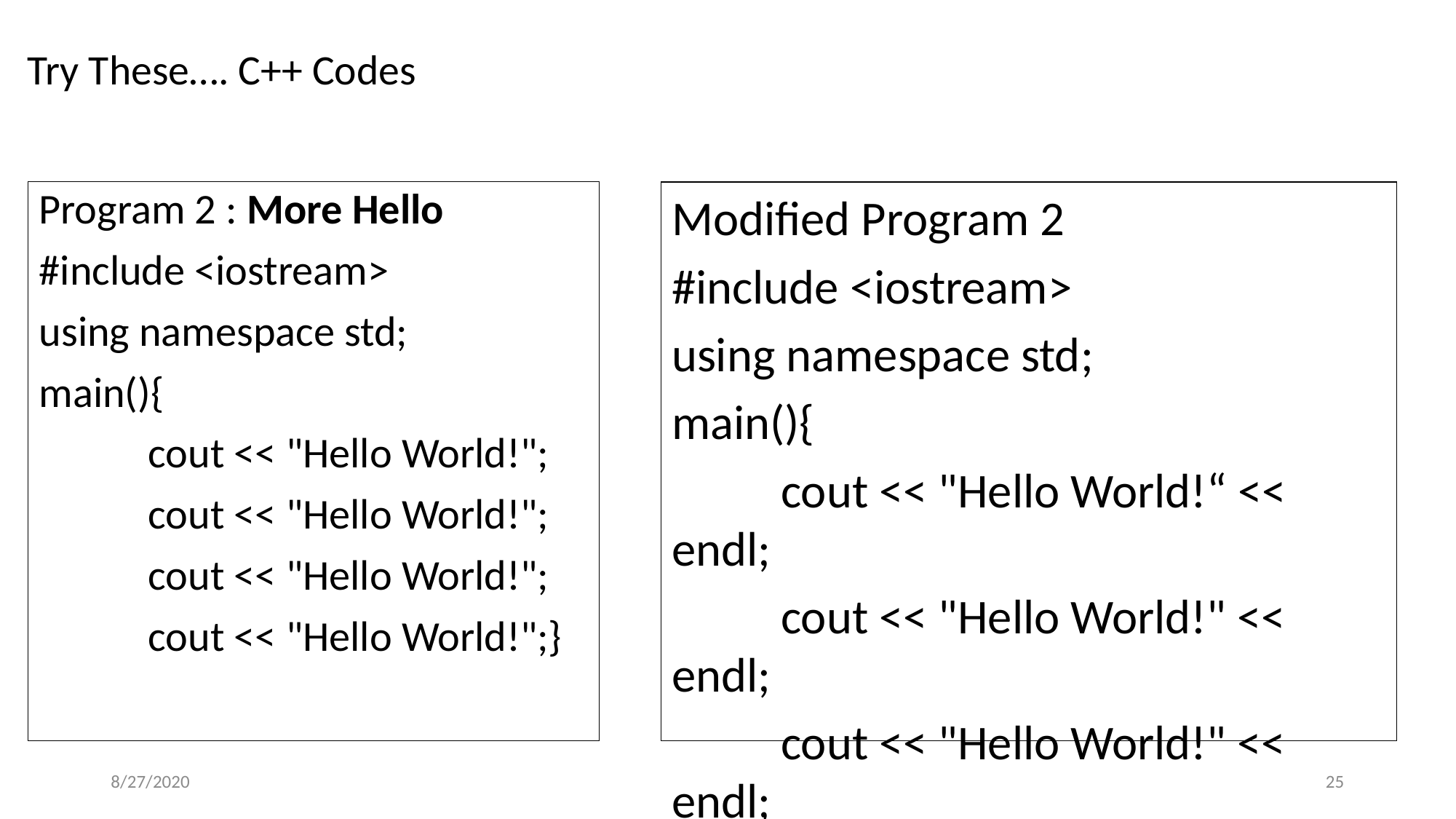

# Try These…. C++ Codes
Program 2 : More Hello
#include <iostream>
using namespace std;
main(){
	cout << "Hello World!";
	cout << "Hello World!";
	cout << "Hello World!";
	cout << "Hello World!";}
Modified Program 2
#include <iostream>
using namespace std;
main(){
	cout << "Hello World!“ << endl;
	cout << "Hello World!" << endl;
	cout << "Hello World!" << endl;
	cout << "Hello World!" << endl;}
25
8/27/2020